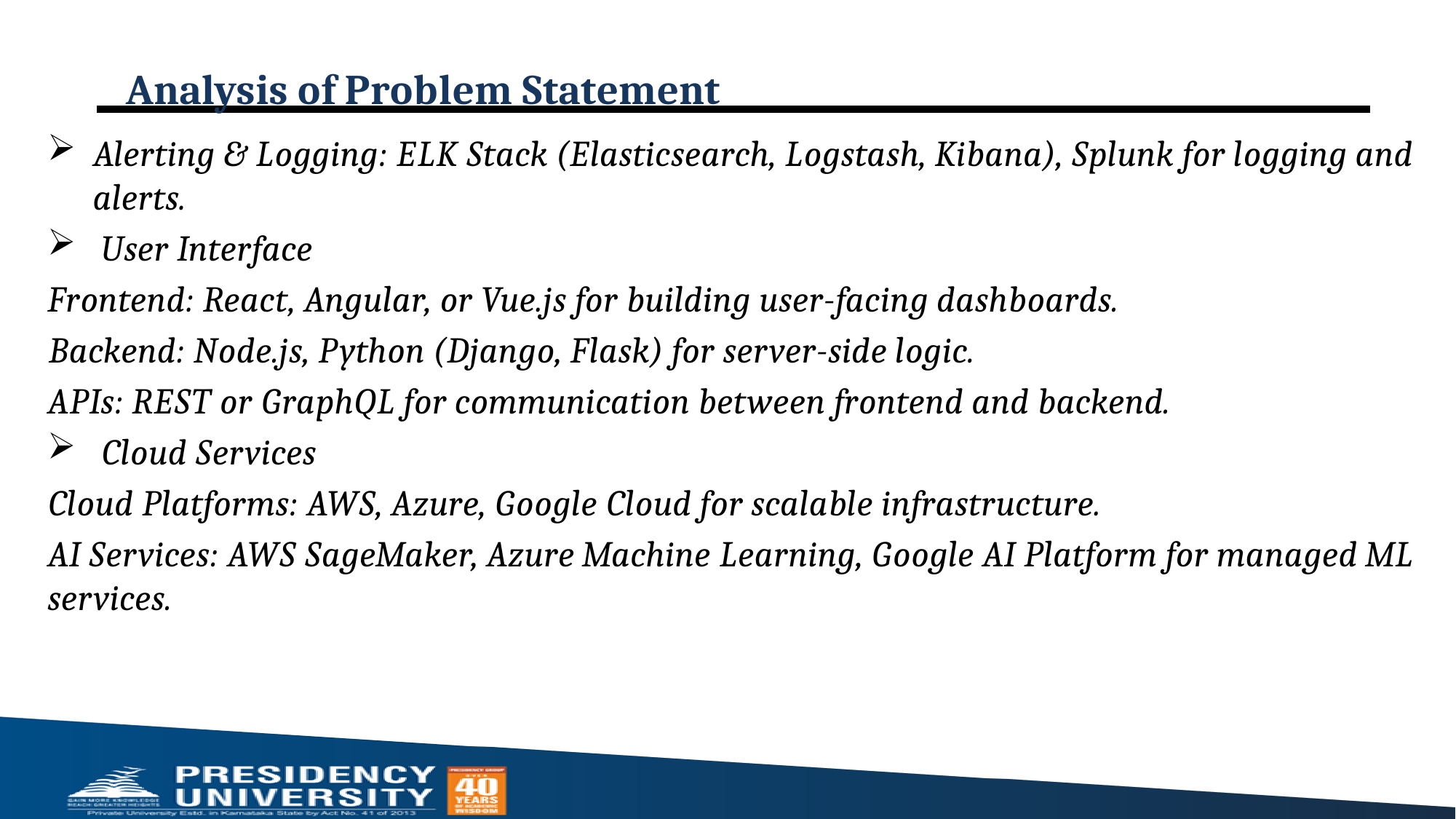

# Analysis of Problem Statement
Alerting & Logging: ELK Stack (Elasticsearch, Logstash, Kibana), Splunk for logging and alerts.
 User Interface
Frontend: React, Angular, or Vue.js for building user-facing dashboards.
Backend: Node.js, Python (Django, Flask) for server-side logic.
APIs: REST or GraphQL for communication between frontend and backend.
 Cloud Services
Cloud Platforms: AWS, Azure, Google Cloud for scalable infrastructure.
AI Services: AWS SageMaker, Azure Machine Learning, Google AI Platform for managed ML services.